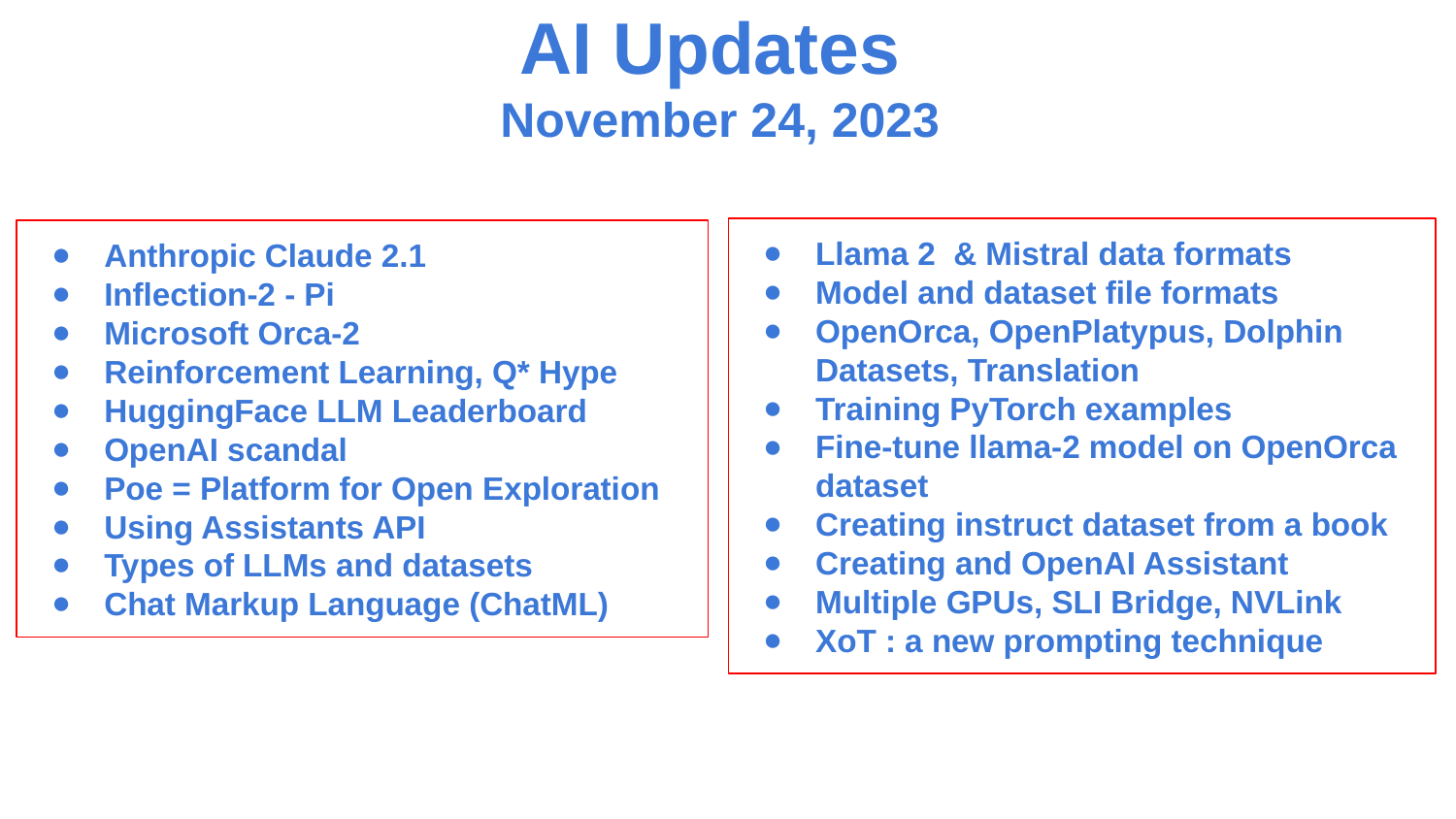

AI Updates
November 24, 2023
Llama 2  & Mistral data formats
Model and dataset file formats
OpenOrca, OpenPlatypus, Dolphin Datasets, Translation
Training PyTorch examples
Fine-tune llama-2 model on OpenOrca dataset
Creating instruct dataset from a book
Creating and OpenAI Assistant
Multiple GPUs, SLI Bridge, NVLink
XoT : a new prompting technique
Anthropic Claude 2.1
Inflection-2 - Pi
Microsoft Orca-2
Reinforcement Learning, Q* Hype
HuggingFace LLM Leaderboard
OpenAI scandal
Poe = Platform for Open Exploration
Using Assistants API
Types of LLMs and datasets
Chat Markup Language (ChatML)